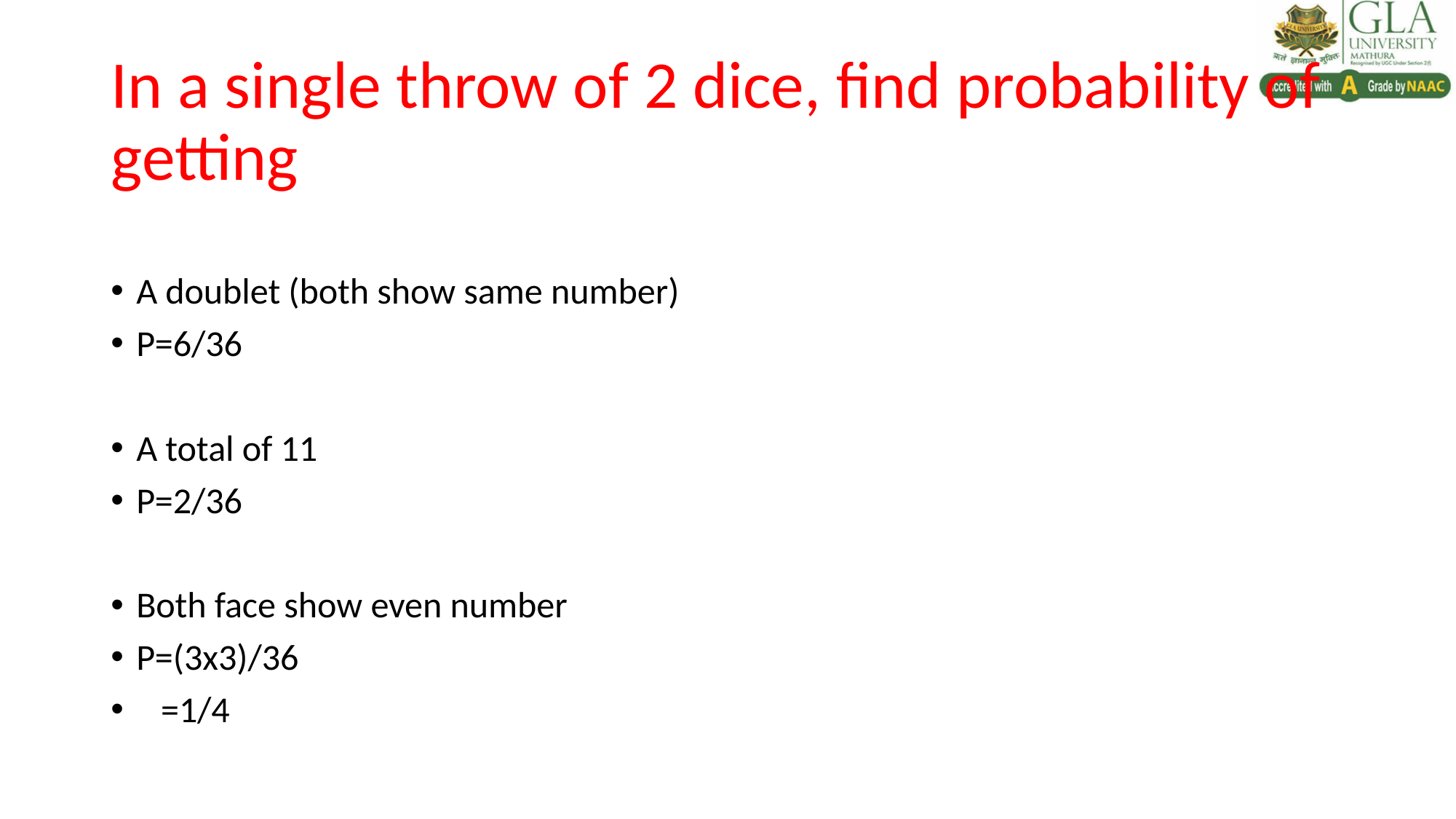

# In a single throw of 2 dice, find probability of getting
A doublet (both show same number)
P=6/36

A total of 11
P=2/36

Both face show even number
P=(3x3)/36
   =1/4